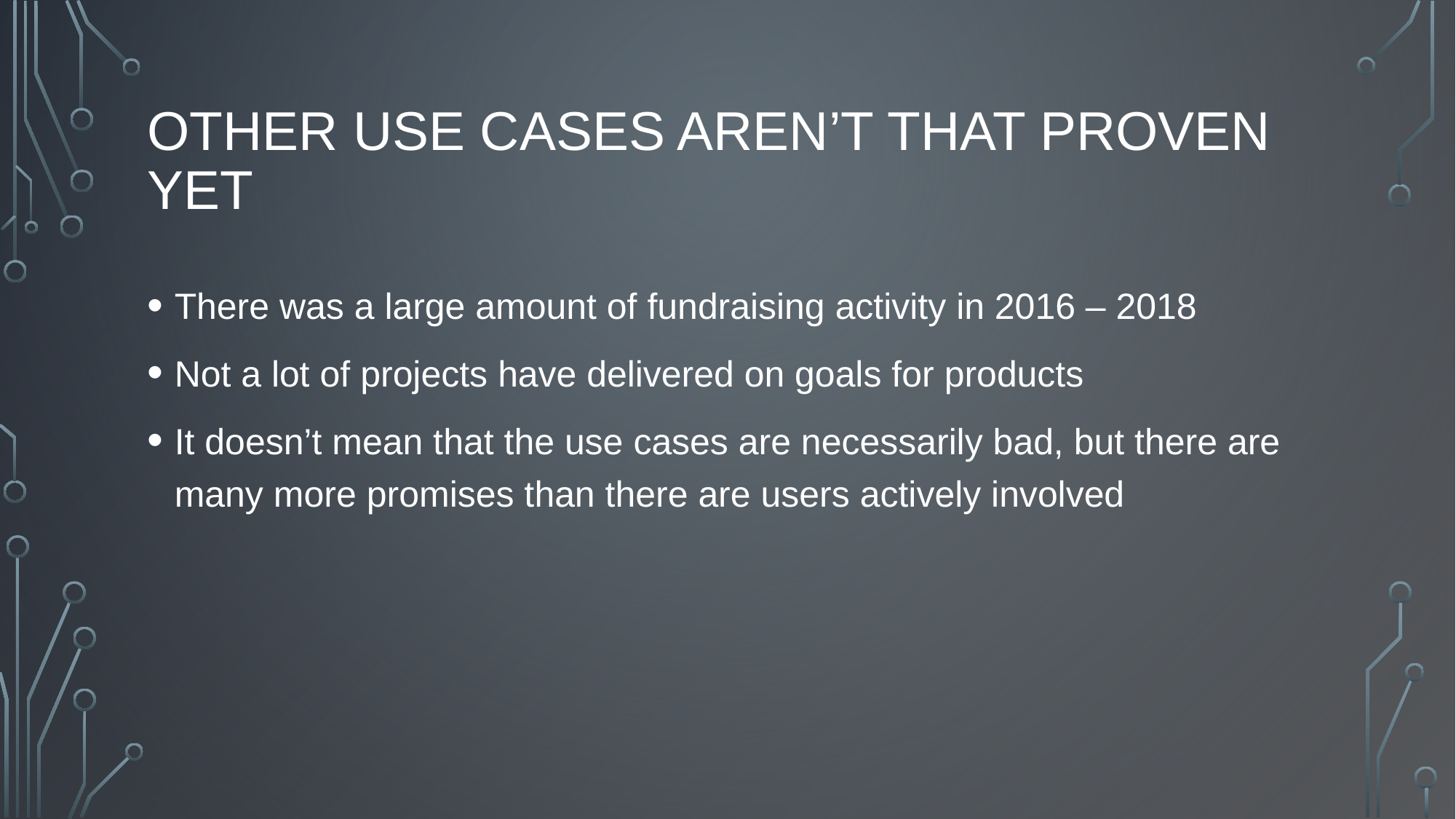

# Other Use Cases aren’t that proven yet
There was a large amount of fundraising activity in 2016 – 2018
Not a lot of projects have delivered on goals for products
It doesn’t mean that the use cases are necessarily bad, but there are many more promises than there are users actively involved